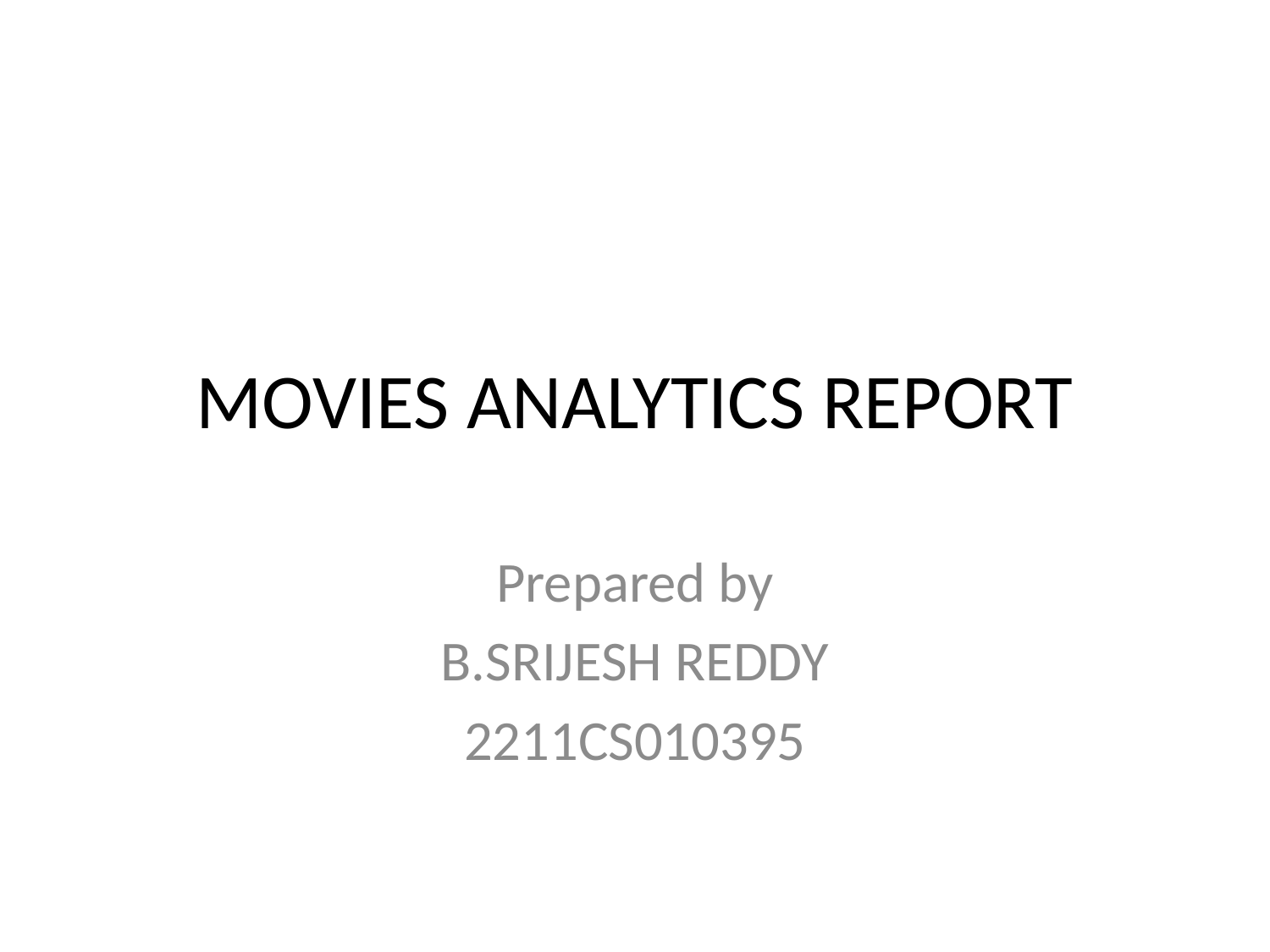

# MOVIES ANALYTICS REPORT
Prepared by
B.SRIJESH REDDY
2211CS010395